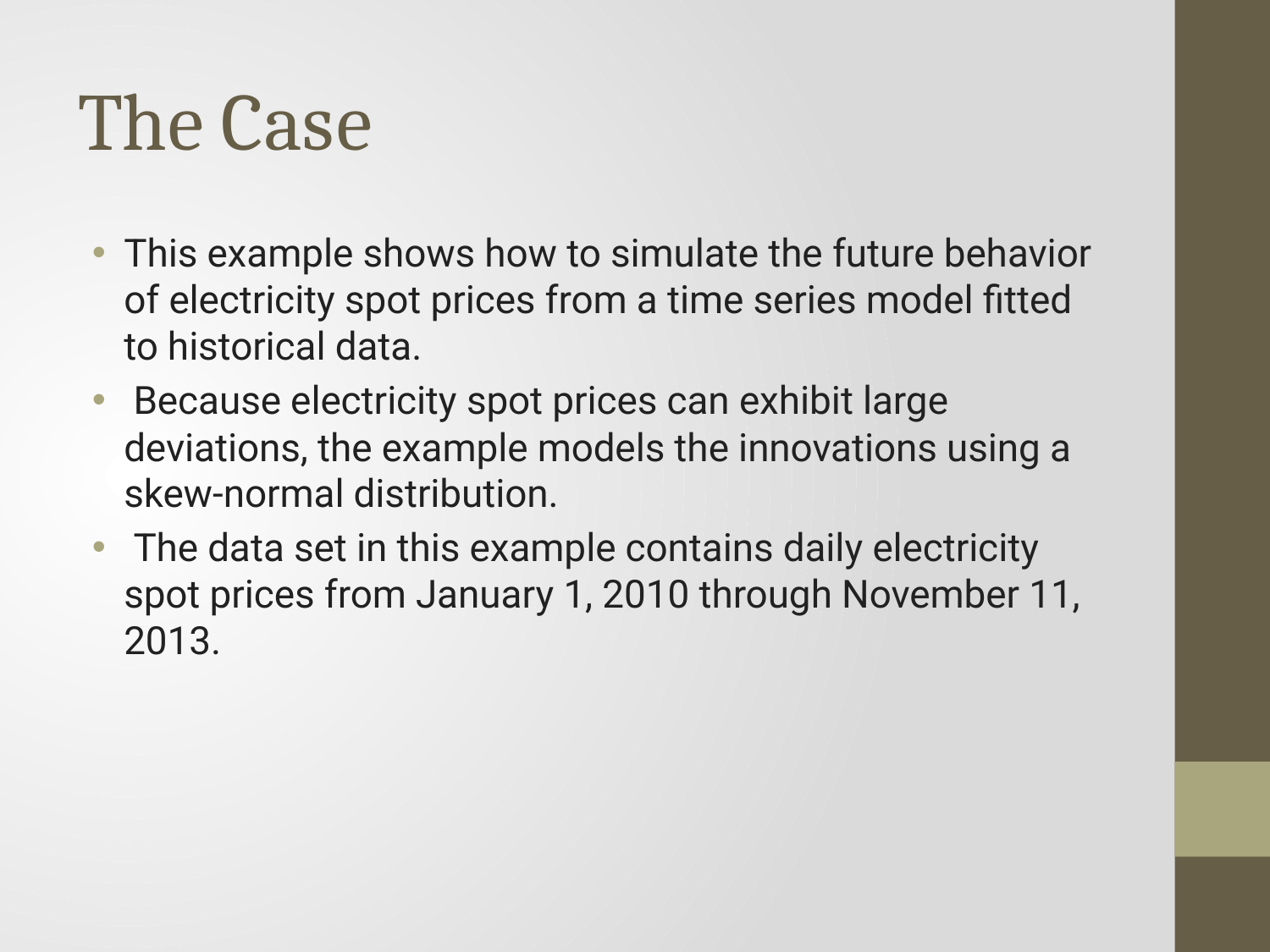

# The Case
This example shows how to simulate the future behavior of electricity spot prices from a time series model fitted to historical data.
 Because electricity spot prices can exhibit large deviations, the example models the innovations using a skew-normal distribution.
 The data set in this example contains daily electricity spot prices from January 1, 2010 through November 11, 2013.